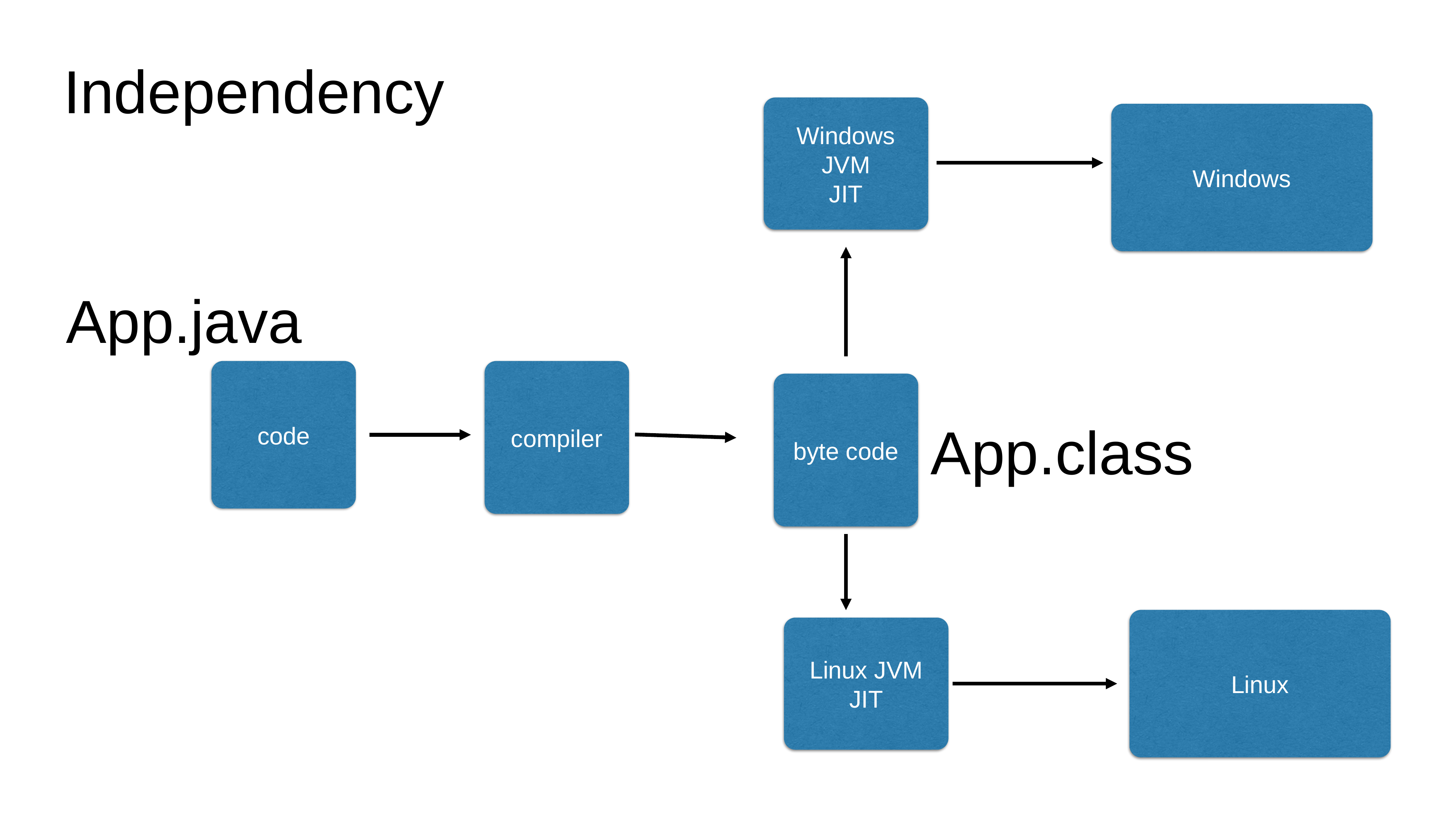

Independency
Windows JVM
JIT
Windows

App.java
code
compiler
byte code
App.class

Linux
Linux JVM
JIT